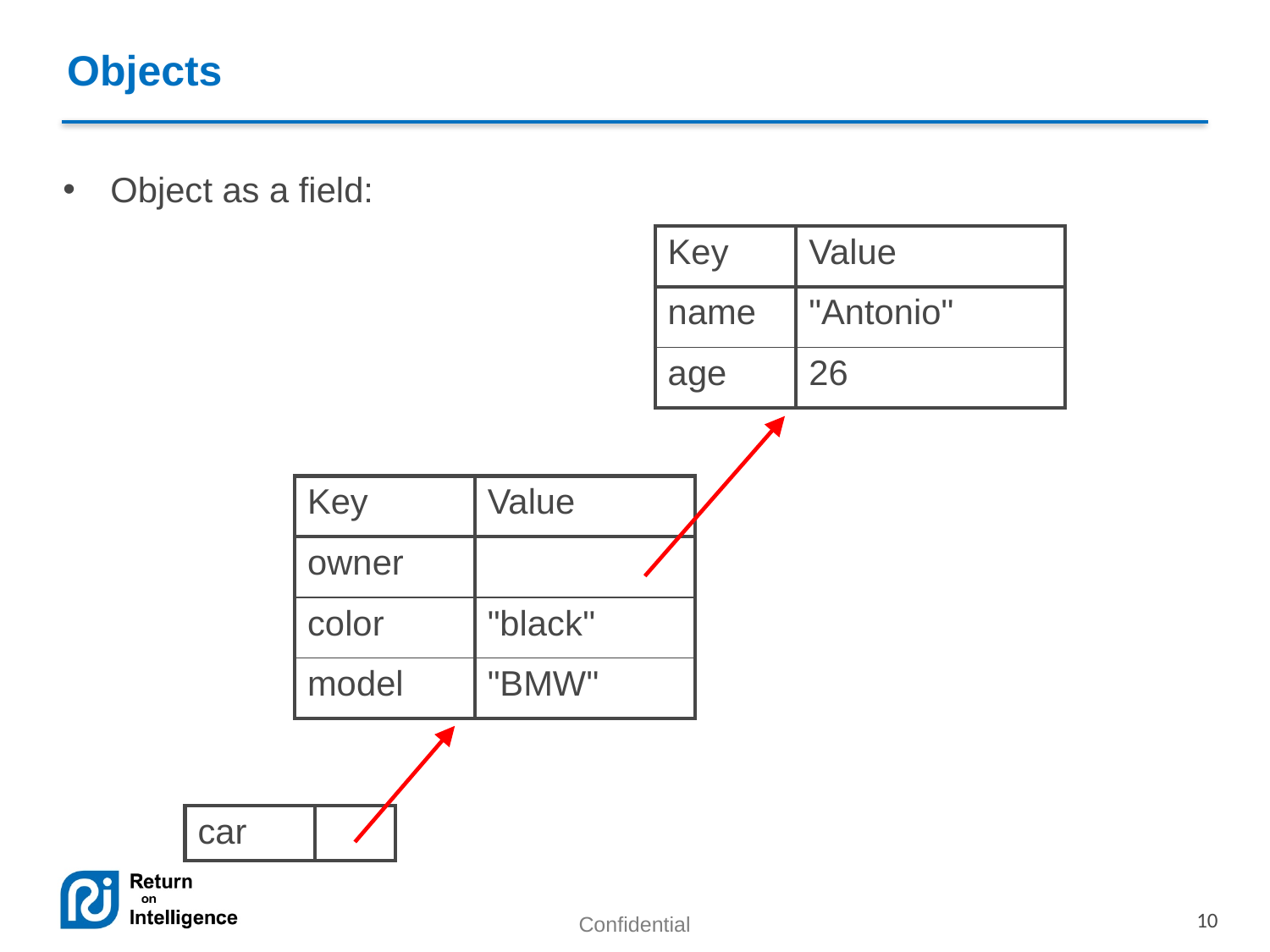

Objects
Object as a field:

| Key | Value |
| --- | --- |
| name | "Antonio" |
| age | 26 |

| Key | Value |
| --- | --- |
| owner |  |
| color | "black" |
| model | "BMW" |

| car |  |
| --- | --- |